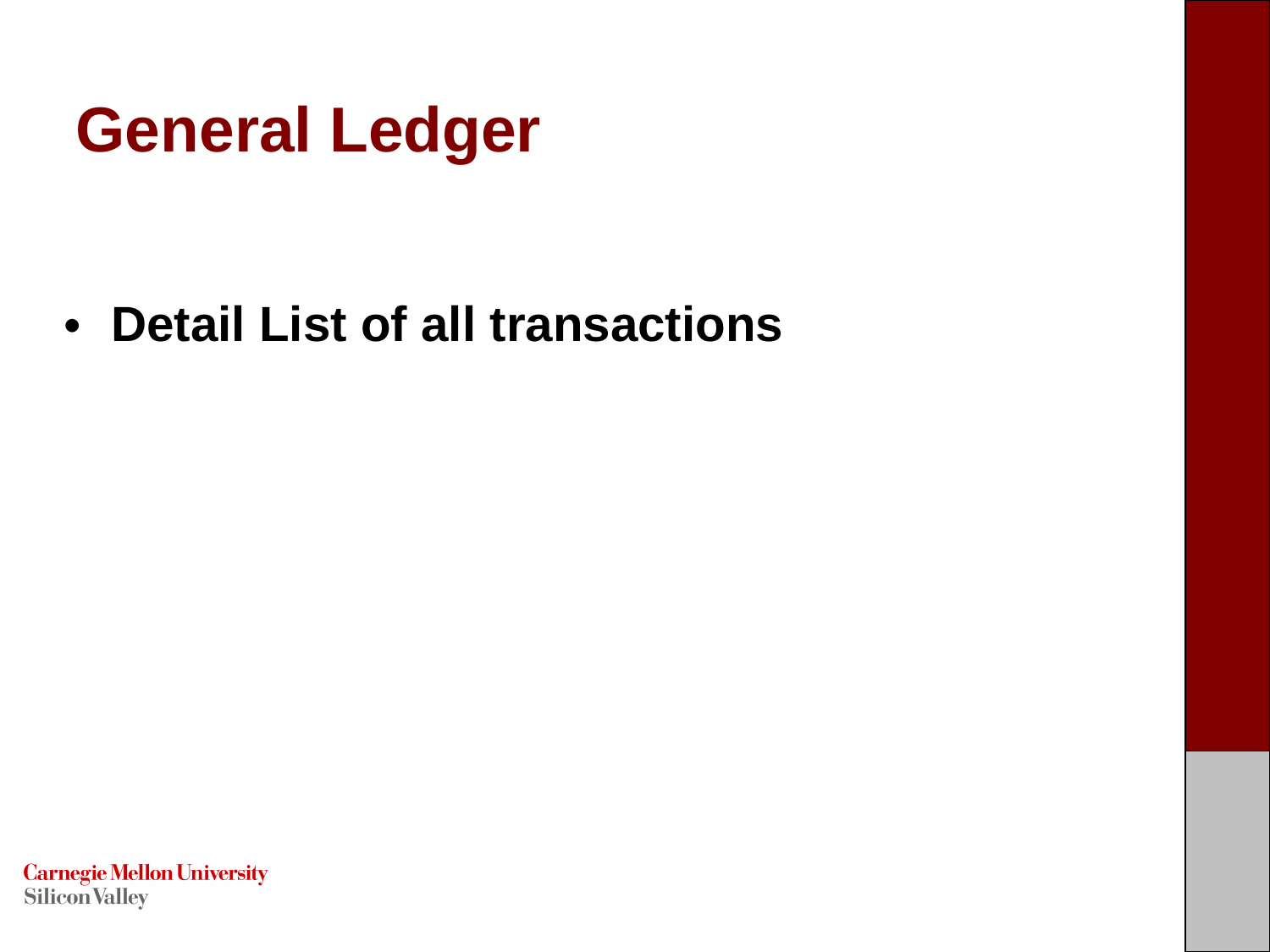

# General Ledger
Detail List of all transactions
west.cmu.edu